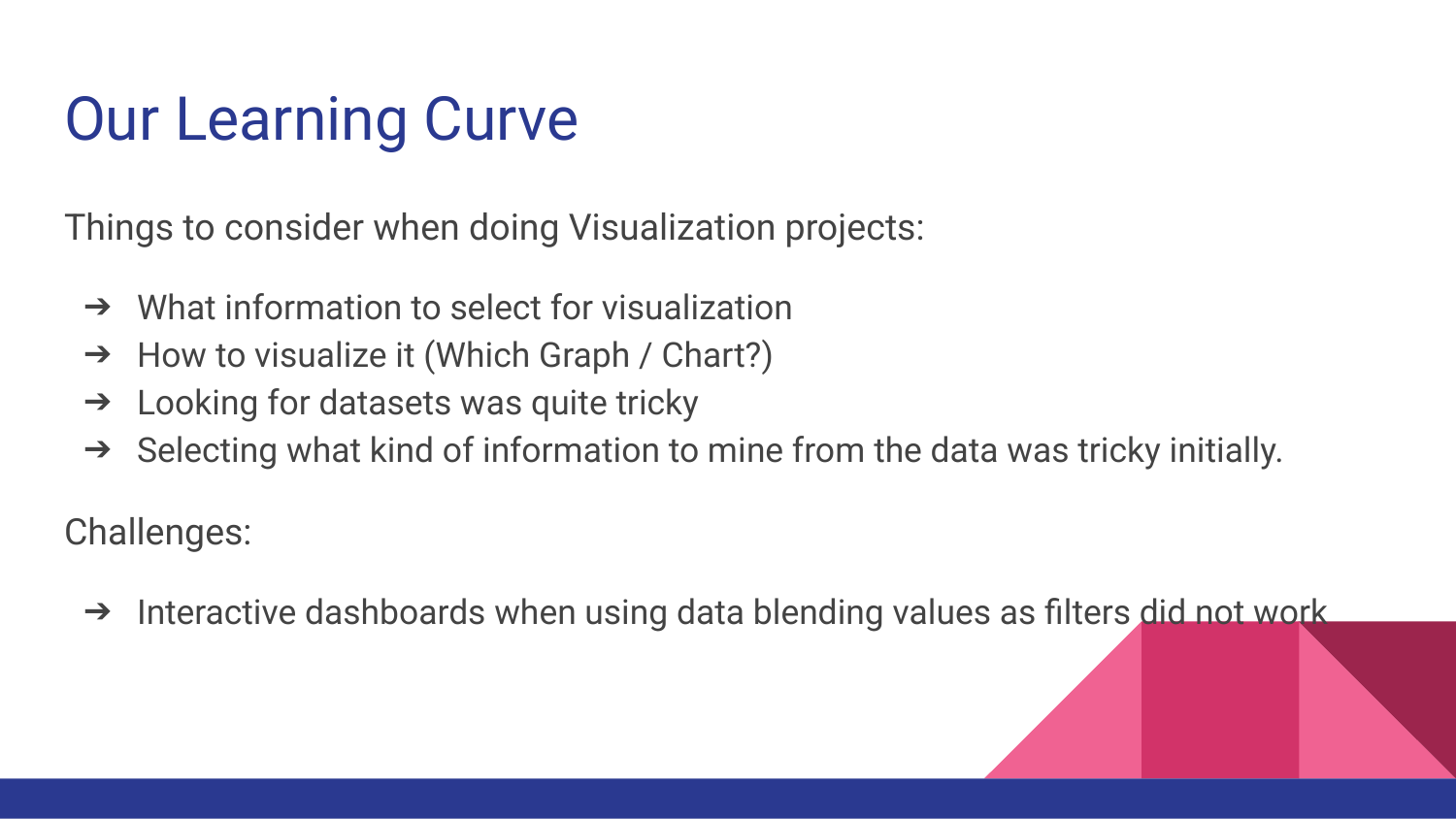

# Our Learning Curve
Things to consider when doing Visualization projects:
What information to select for visualization
How to visualize it (Which Graph / Chart?)
Looking for datasets was quite tricky
Selecting what kind of information to mine from the data was tricky initially.
Challenges:
Interactive dashboards when using data blending values as filters did not work